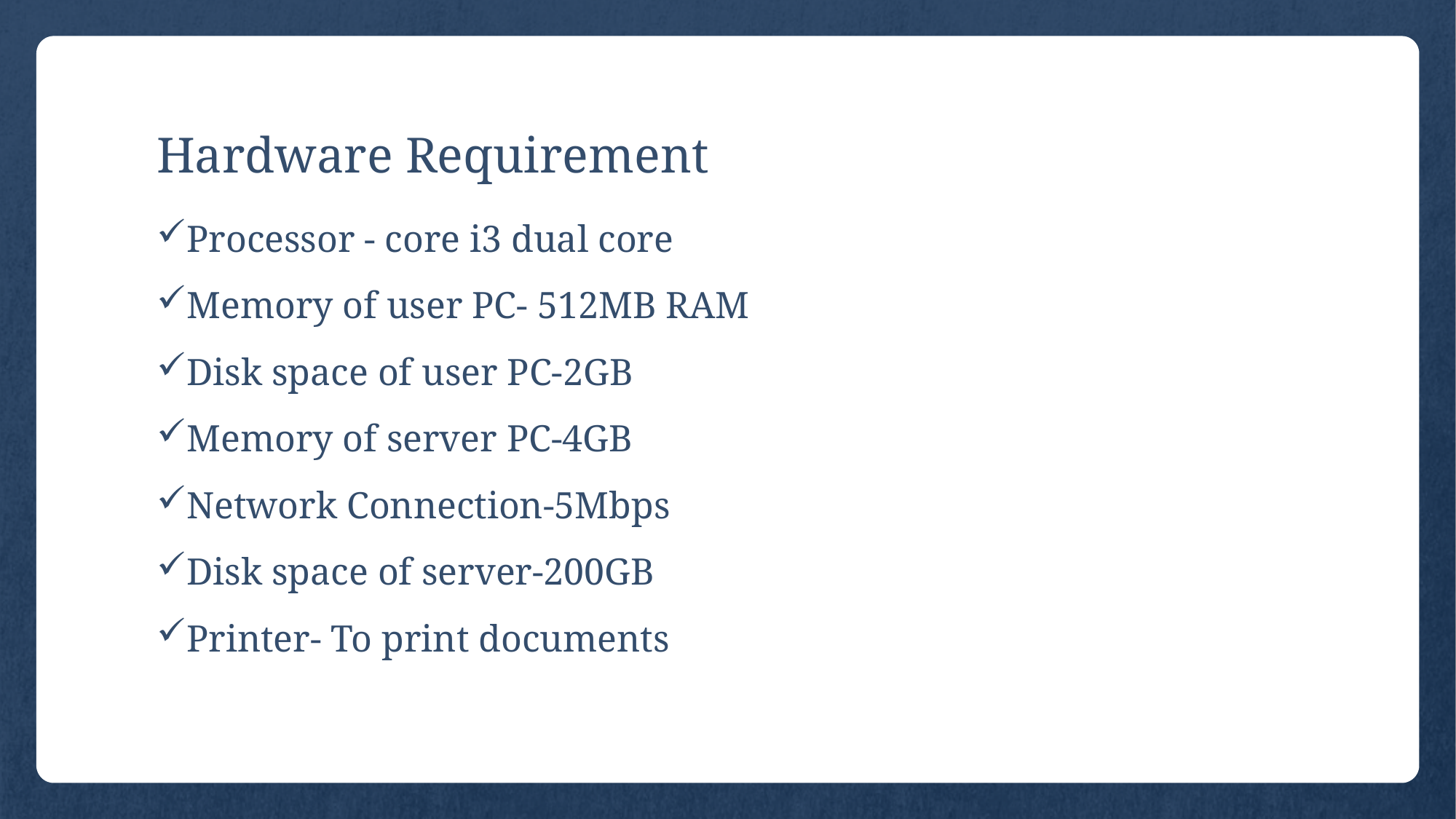

# Hardware Requirement
Processor - core i3 dual core
Memory of user PC- 512MB RAM
Disk space of user PC-2GB
Memory of server PC-4GB
Network Connection-5Mbps
Disk space of server-200GB
Printer- To print documents